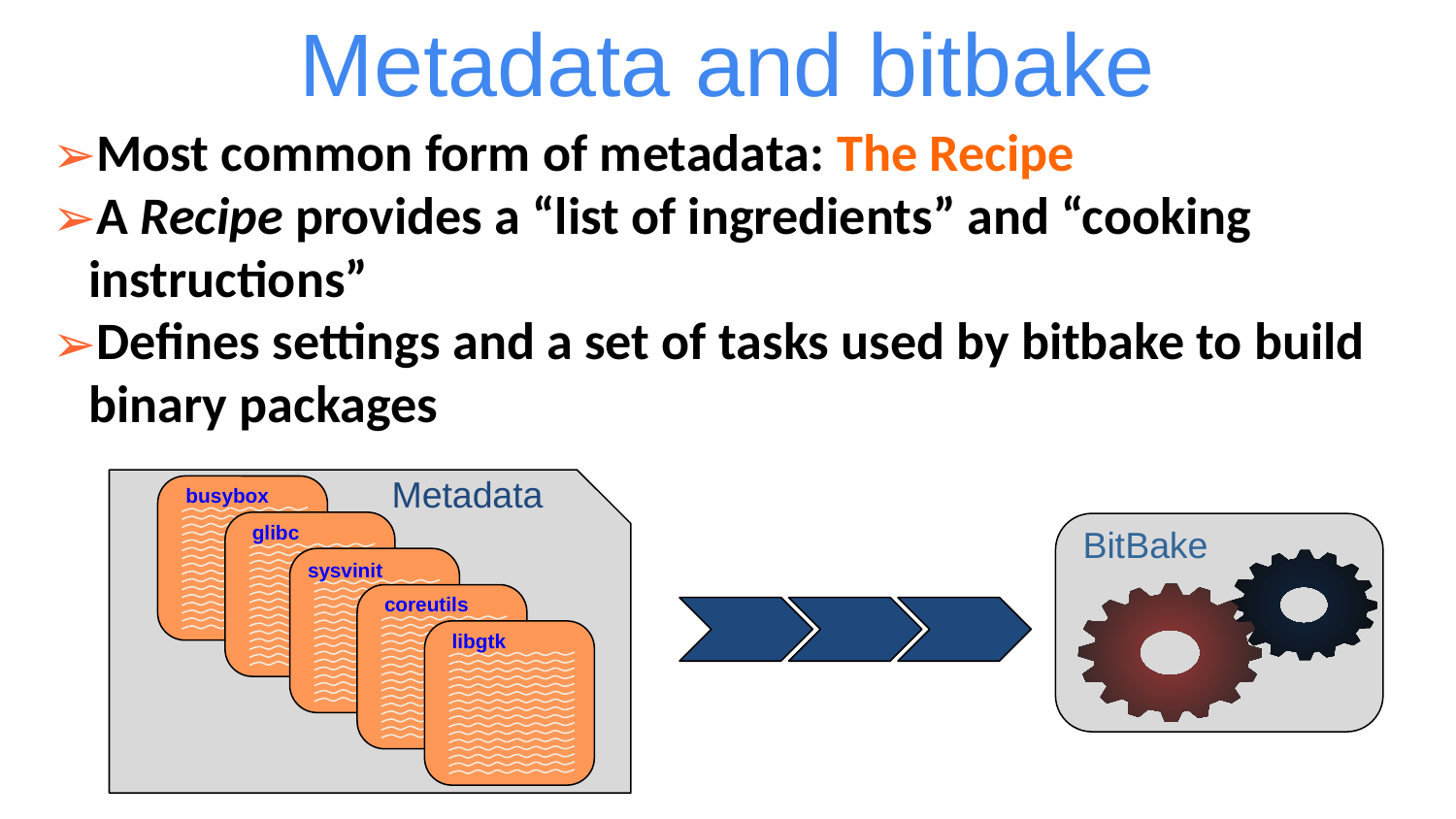

Metadata and bitbake
Most common form of metadata: The Recipe
A Recipe provides a “list of ingredients” and “cooking instructions”
Defines settings and a set of tasks used by bitbake to build binary packages
Metadata

busybox

glibc

BitBake

sysvinit

coreutils

libgtk